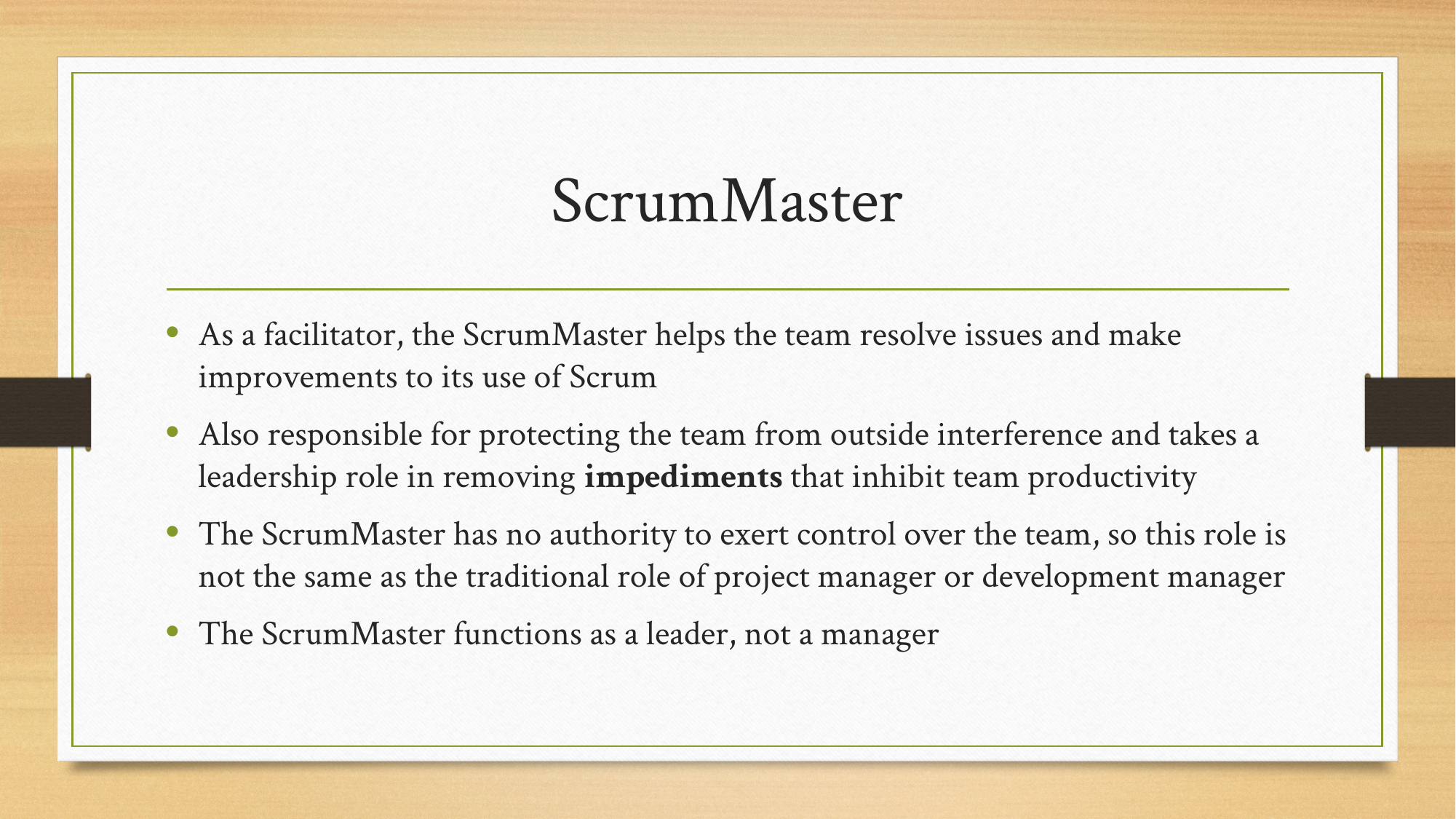

# ScrumMaster
As a facilitator, the ScrumMaster helps the team resolve issues and make improvements to its use of Scrum
Also responsible for protecting the team from outside interference and takes a leadership role in removing impediments that inhibit team productivity
The ScrumMaster has no authority to exert control over the team, so this role is not the same as the traditional role of project manager or development manager
The ScrumMaster functions as a leader, not a manager